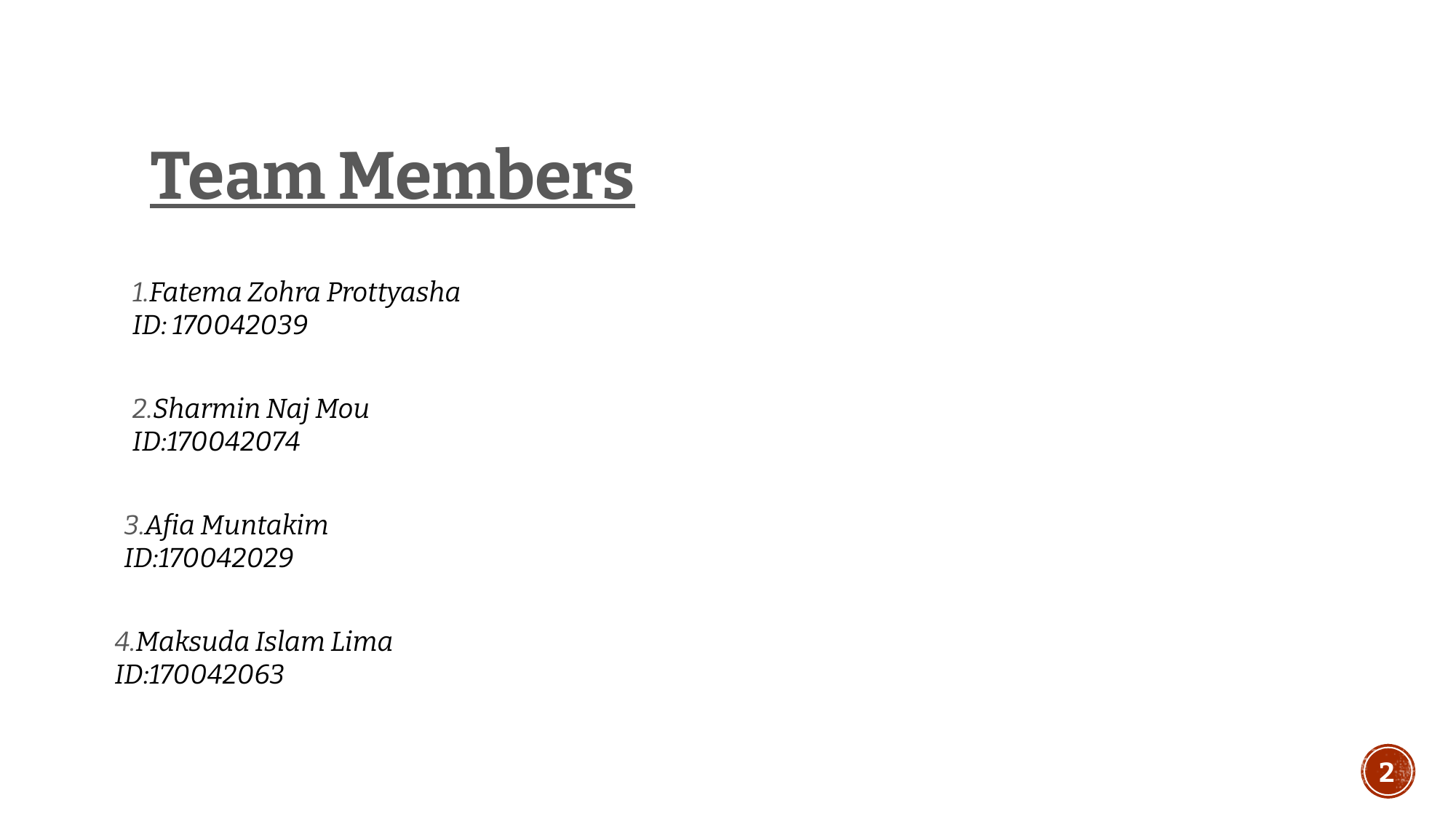

Team Members
1.Fatema Zohra Prottyasha
ID: 170042039
2.Sharmin Naj Mou
ID:170042074
3.Afia Muntakim
ID:170042029
4.Maksuda Islam Lima
ID:170042063
2